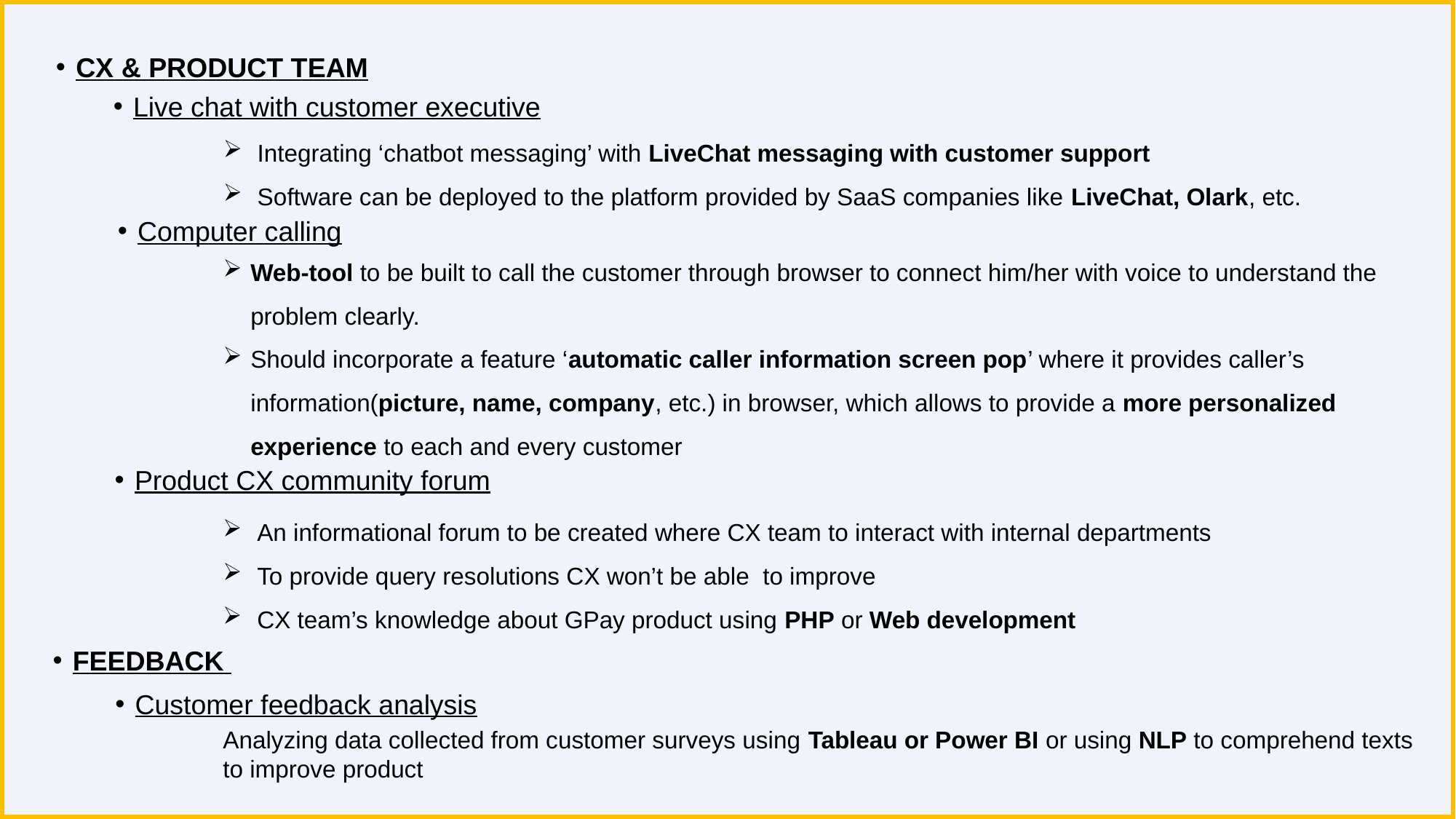

CX & PRODUCT TEAM
Live chat with customer executive
Integrating ‘chatbot messaging’ with LiveChat messaging with customer support
Software can be deployed to the platform provided by SaaS companies like LiveChat, Olark, etc.
Computer calling
Web-tool to be built to call the customer through browser to connect him/her with voice to understand the problem clearly.
Should incorporate a feature ‘automatic caller information screen pop’ where it provides caller’s information(picture, name, company, etc.) in browser, which allows to provide a more personalized experience to each and every customer

Product CX community forum
An informational forum to be created where CX team to interact with internal departments
To provide query resolutions CX won’t be able  to improve
CX team’s knowledge about GPay product using PHP or Web development
FEEDBACK
Customer feedback analysis
Analyzing data collected from customer surveys using Tableau or Power BI or using NLP to comprehend texts to improve product